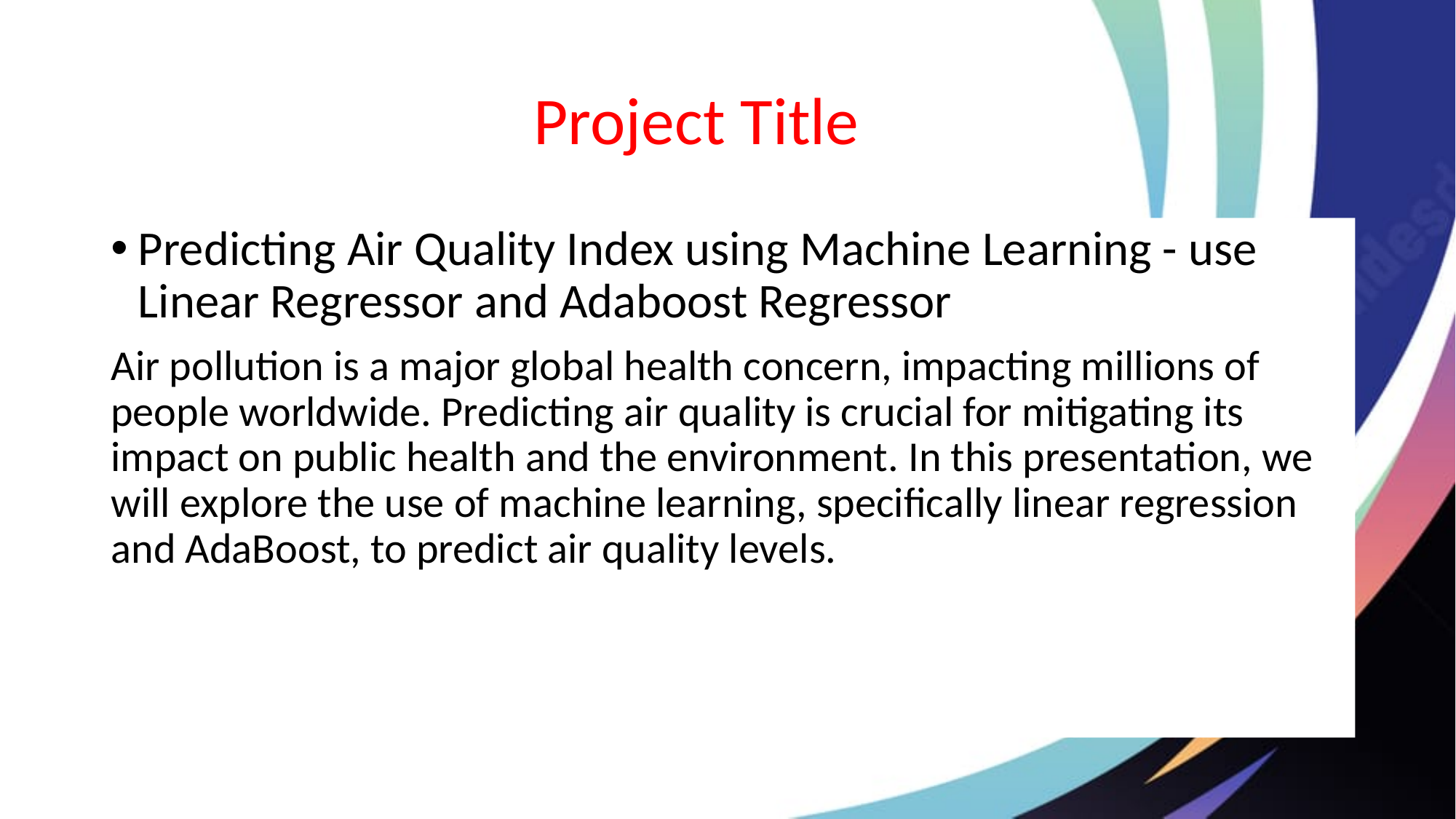

# Project Title
Predicting Air Quality Index using Machine Learning - use Linear Regressor and Adaboost Regressor
Air pollution is a major global health concern, impacting millions of people worldwide. Predicting air quality is crucial for mitigating its impact on public health and the environment. In this presentation, we will explore the use of machine learning, specifically linear regression and AdaBoost, to predict air quality levels.